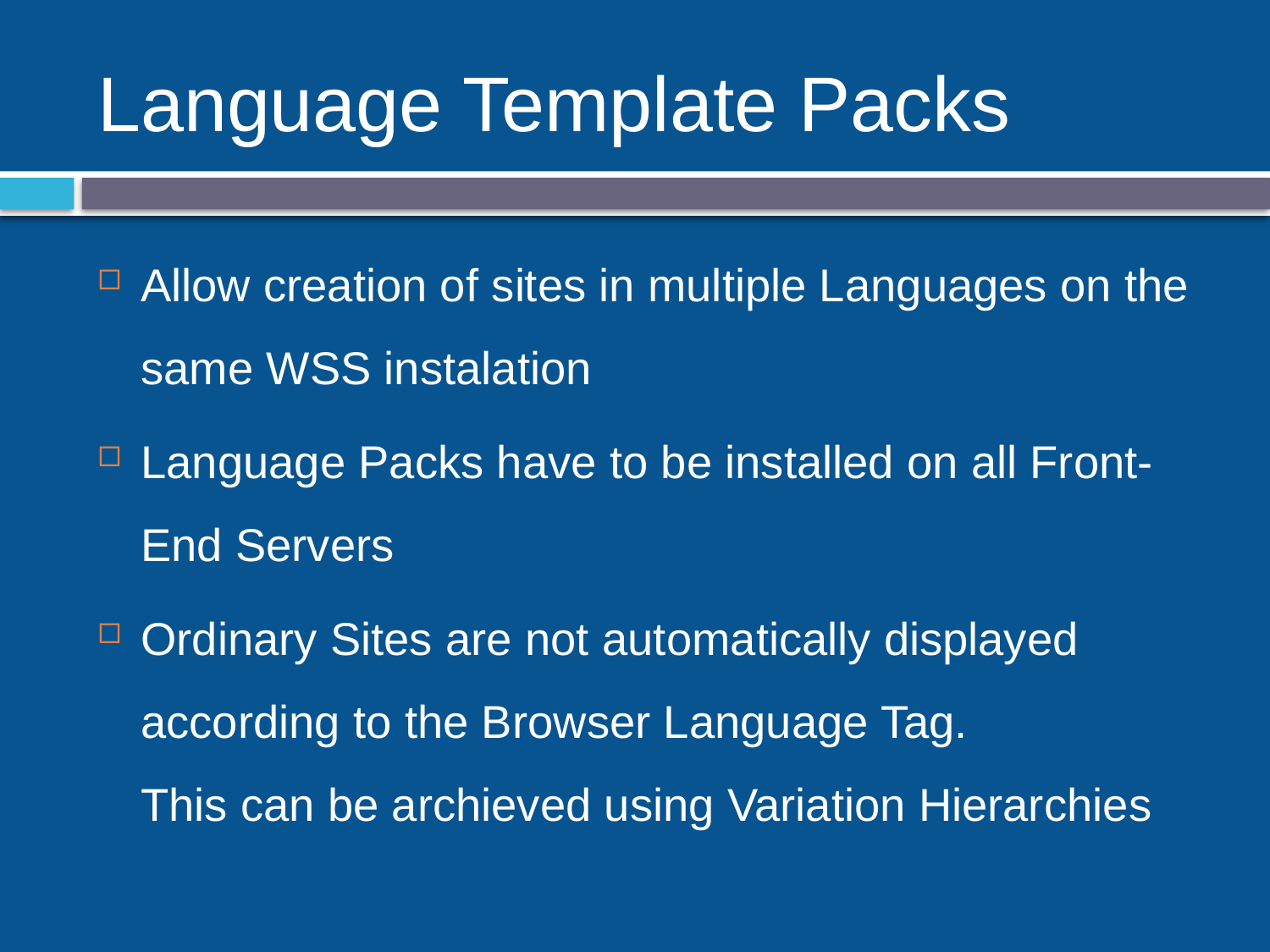

# Language Template Packs
Allow creation of sites in multiple Languages on the same WSS instalation
Language Packs have to be installed on all Front-End Servers
Ordinary Sites are not automatically displayed according to the Browser Language Tag.
This can be archieved using Variation Hierarchies